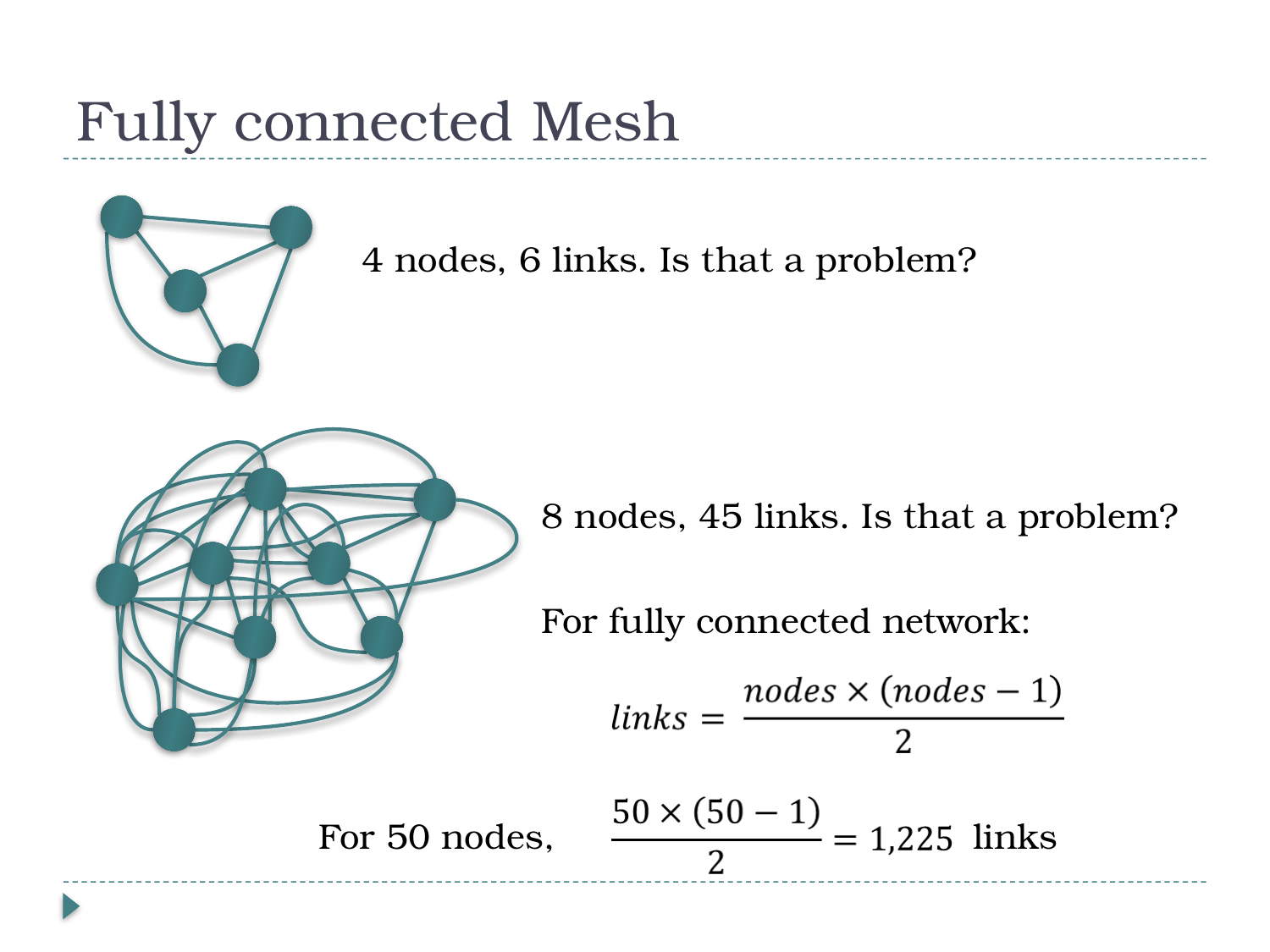

# Fully connected Mesh

4 nodes, 6 links. Is that a problem?

8 nodes, 45 links. Is that a problem?

For fully connected network:

For 50 nodes,
links